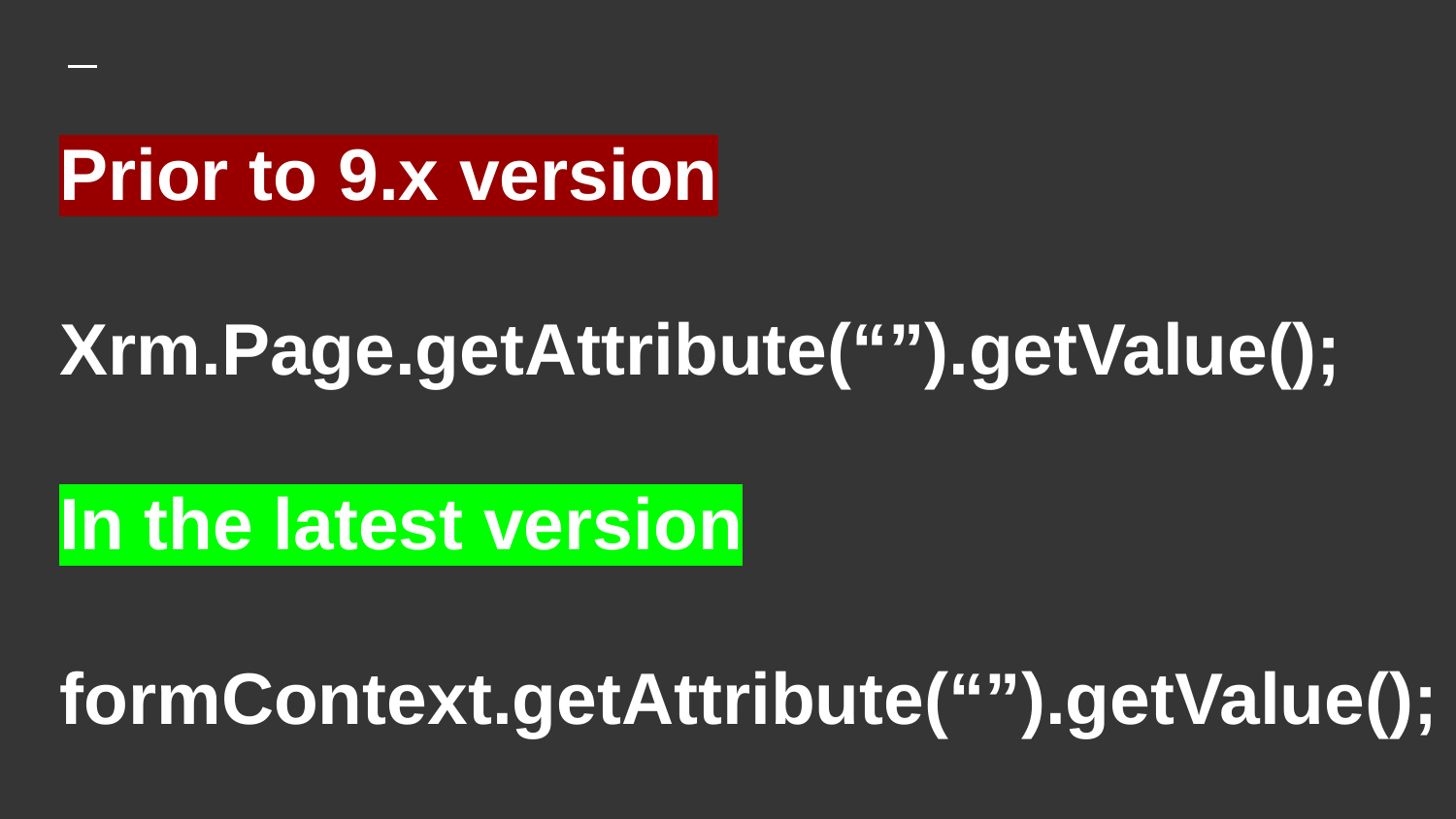

# Prior to 9.x version

Xrm.Page.getAttribute(“”).getValue();

In the latest version

formContext.getAttribute(“”).getValue();